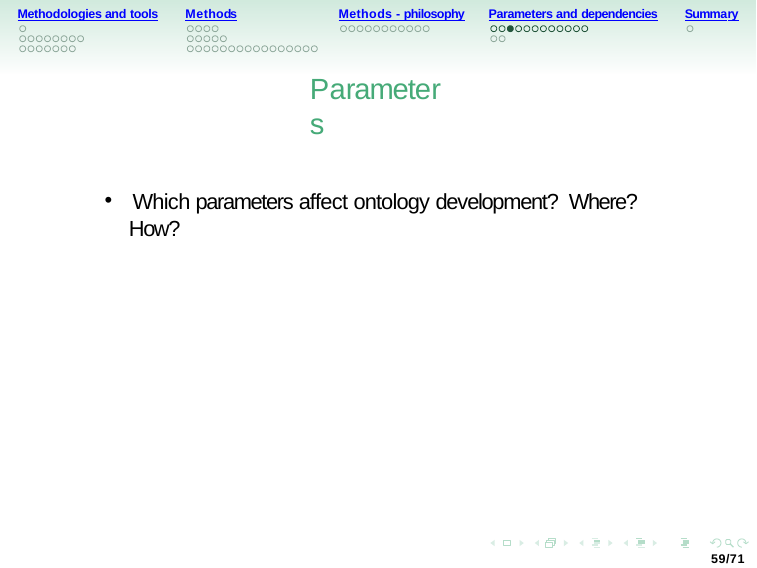

Methodologies and tools
Methods
Methods - philosophy
Parameters and dependencies
Summary

Parameters
Which parameters affect ontology development?  Where?
     How?

59/71